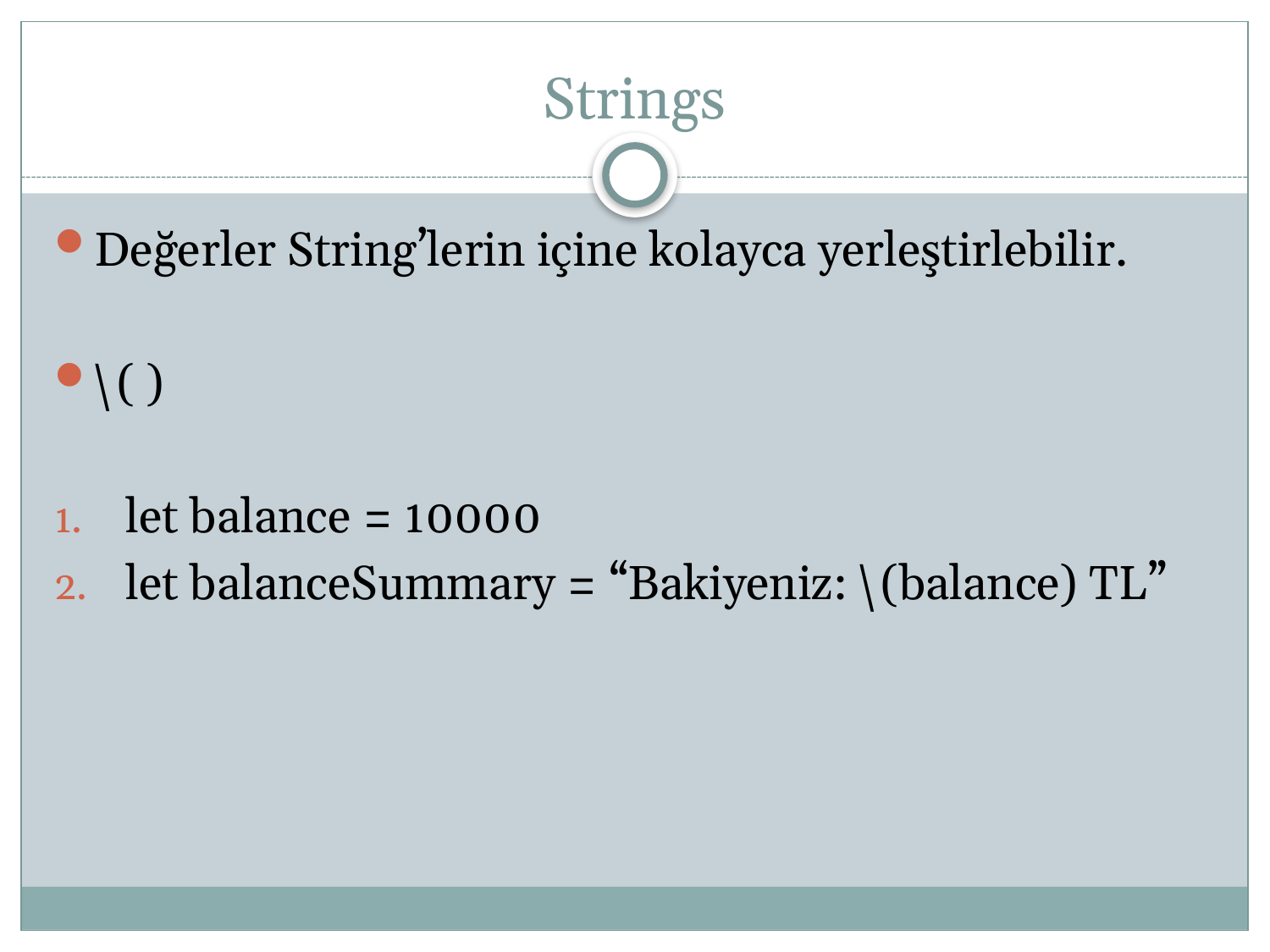

# Strings
Değerler String’lerin içine kolayca yerleştirlebilir.

\( )

let balance = 10000
let balanceSummary = “Bakiyeniz: \(balance) TL”